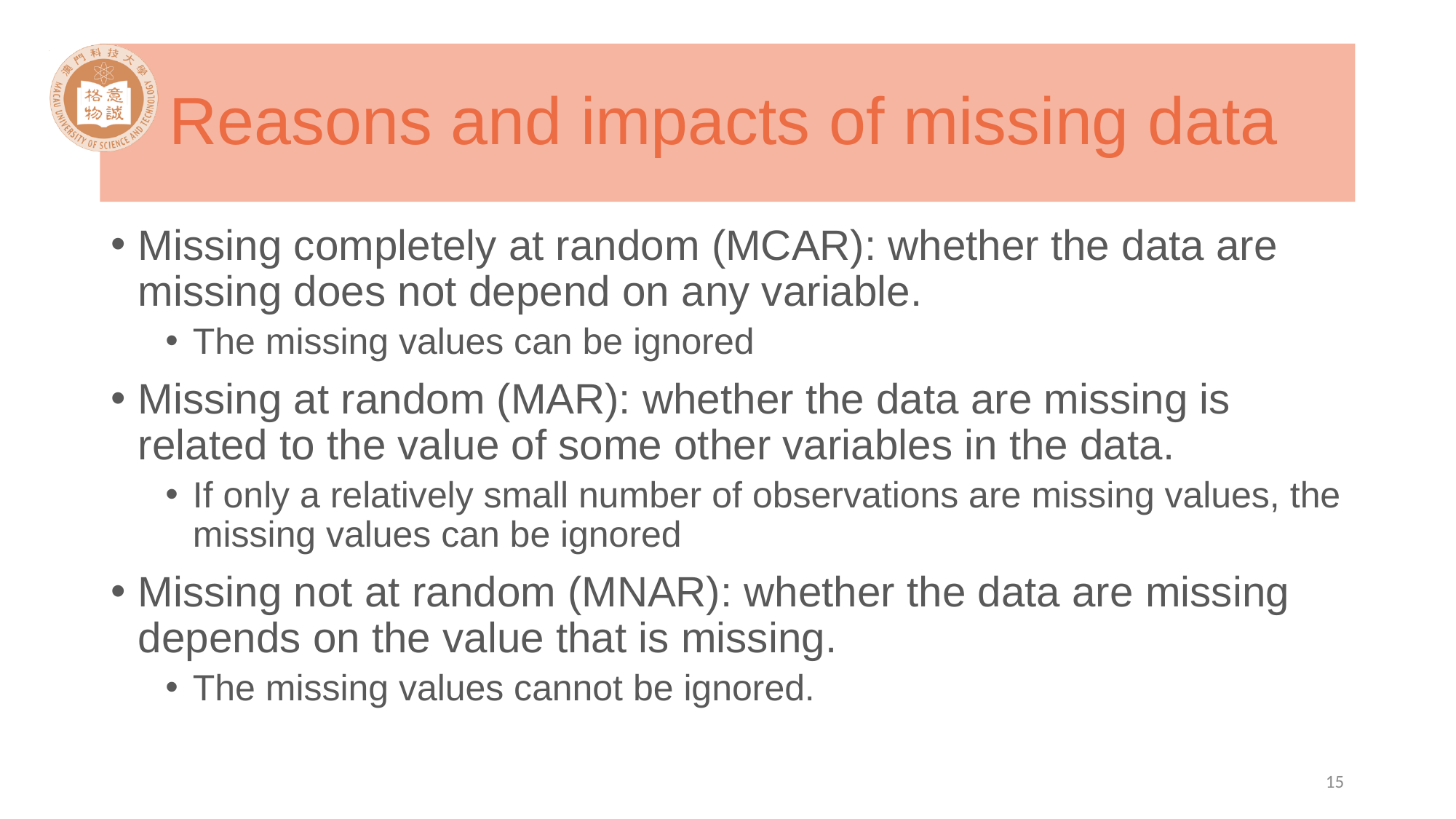

# Reasons and impacts of missing data
Missing completely at random (MCAR): whether the data are missing does not depend on any variable.
The missing values can be ignored
Missing at random (MAR): whether the data are missing is related to the value of some other variables in the data.
If only a relatively small number of observations are missing values, the missing values can be ignored
Missing not at random (MNAR): whether the data are missing depends on the value that is missing.
The missing values cannot be ignored.

15